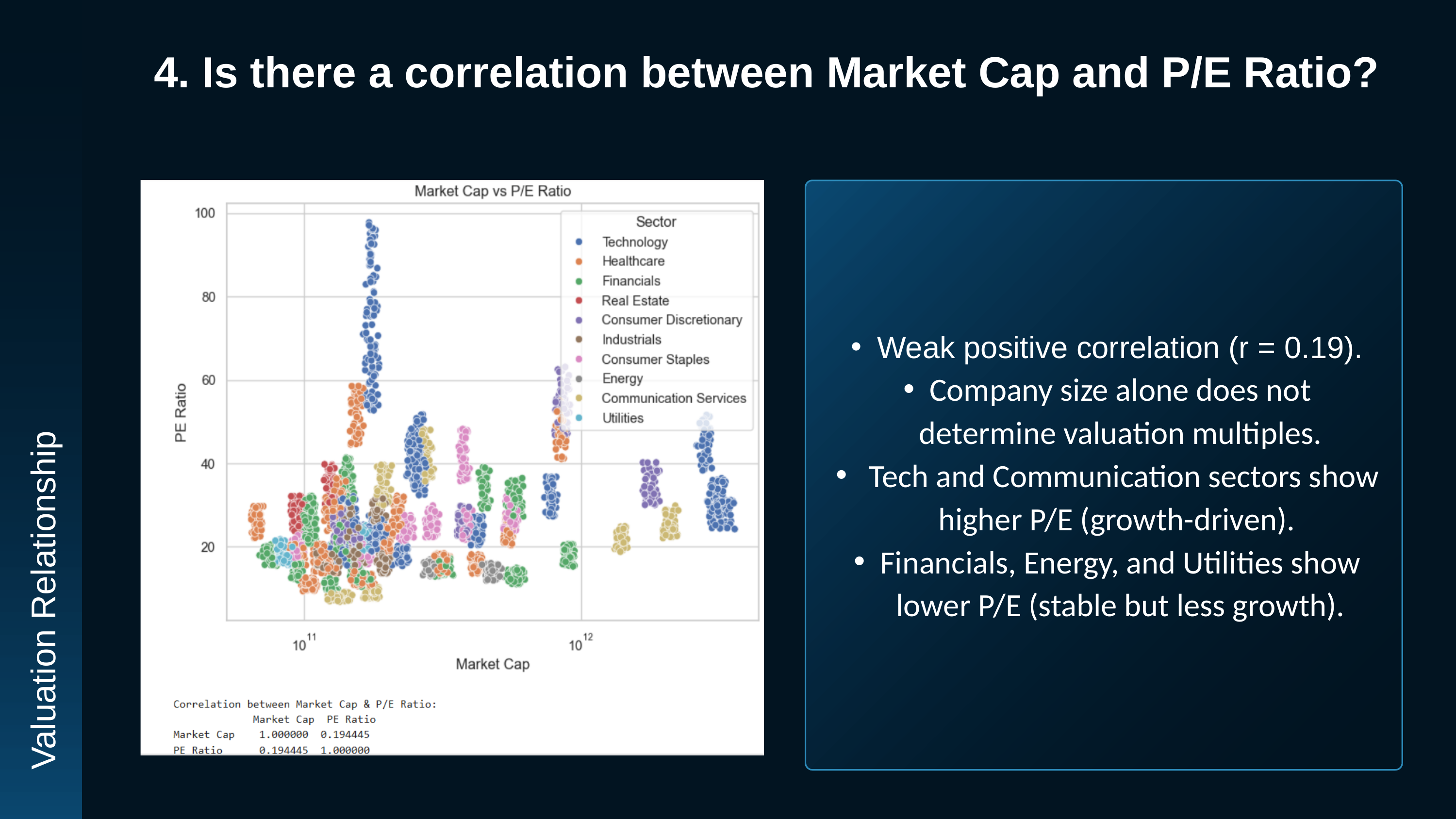

4. Is there a correlation between Market Cap and P/E Ratio?

Weak positive correlation (r = 0.19).
Company size alone does not determine valuation multiples.
 Tech and Communication sectors show higher P/E (growth-driven).
Financials, Energy, and Utilities show lower P/E (stable but less growth).
Valuation Relationship